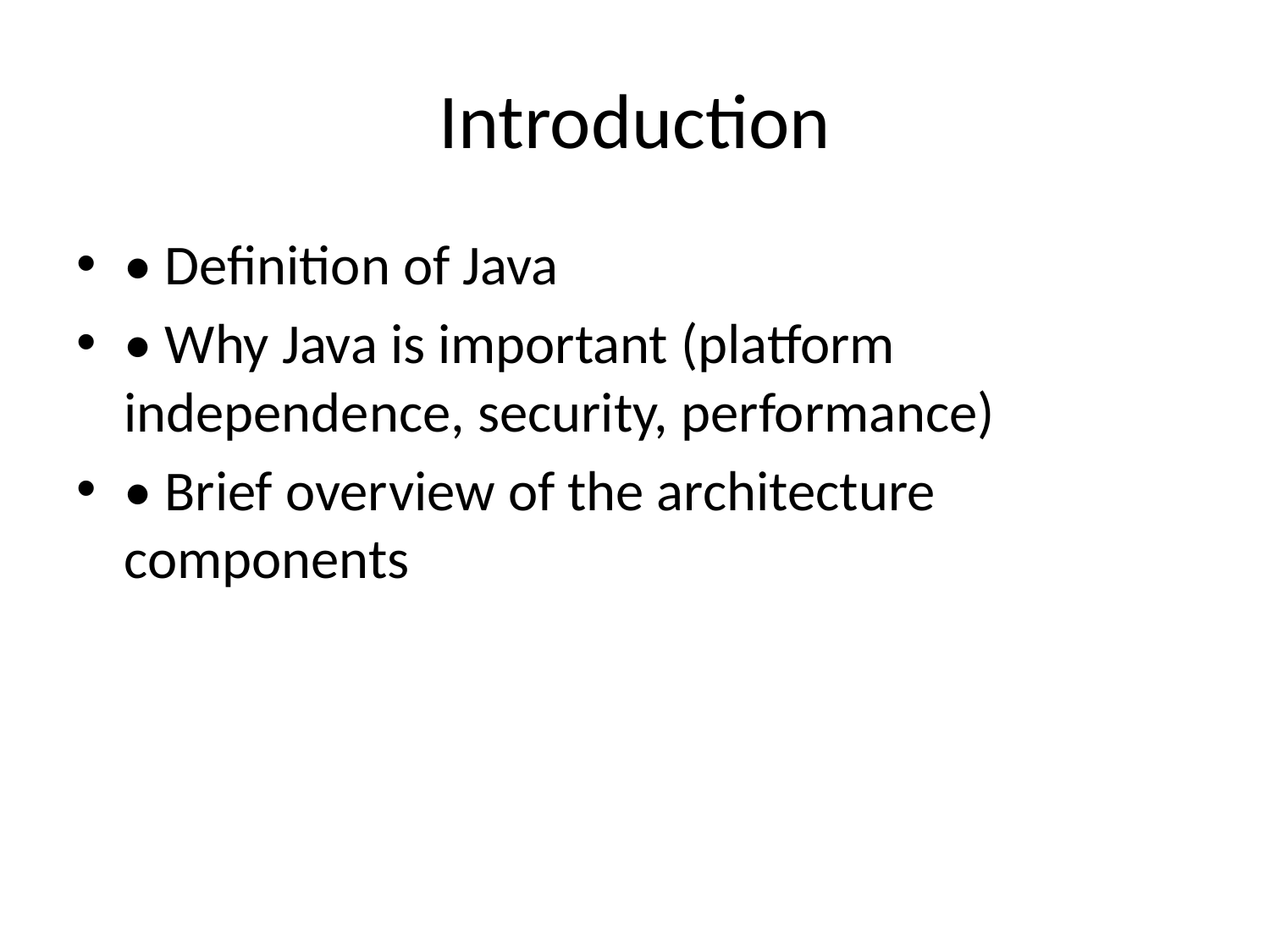

# Introduction
• Definition of Java
• Why Java is important (platform independence, security, performance)
• Brief overview of the architecture components